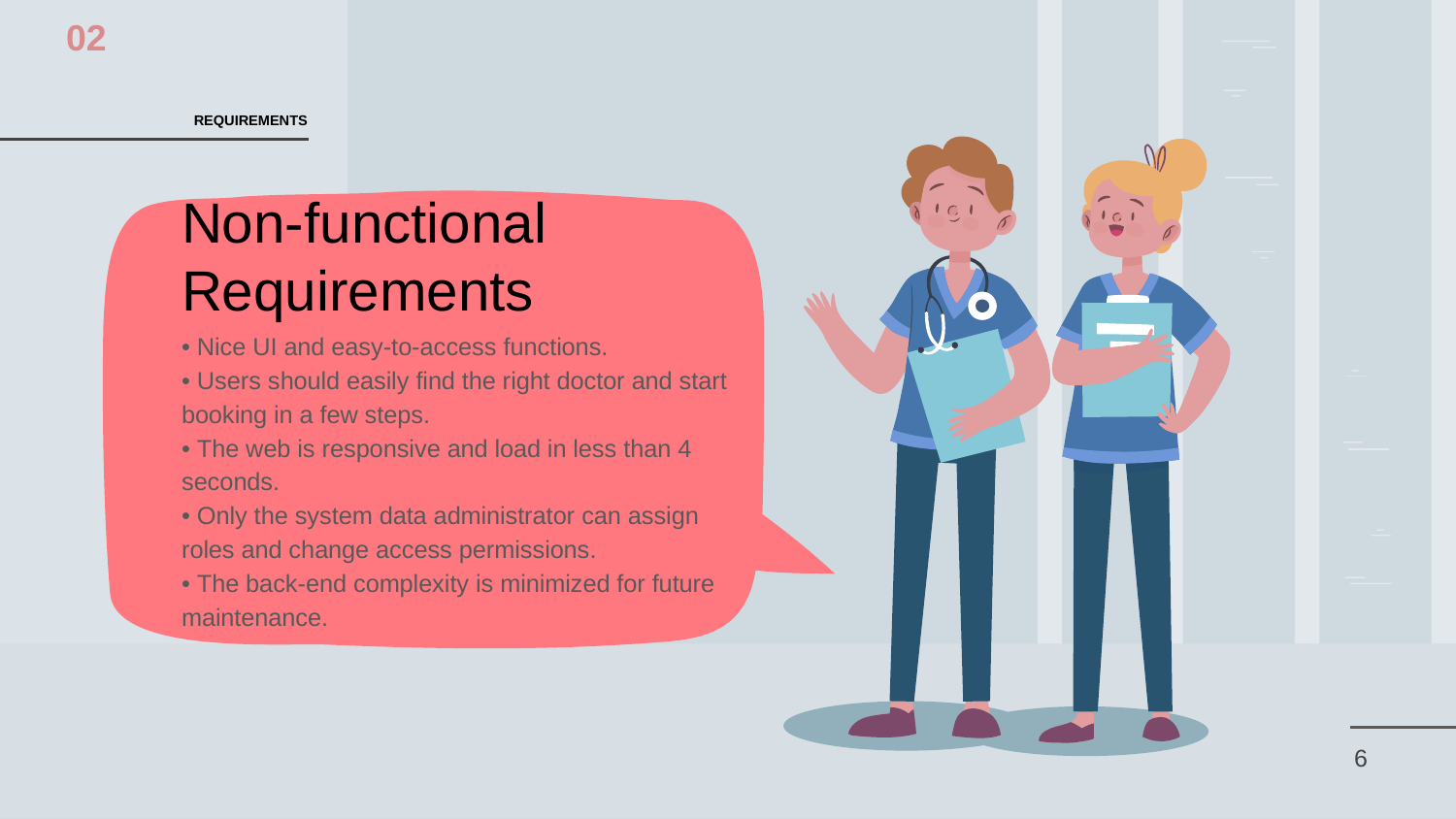

02
# Non-functional Requirements
REQUIREMENTS
• Nice UI and easy-to-access functions.
• Users should easily find the right doctor and start booking in a few steps.
• The web is responsive and load in less than 4 seconds.
• Only the system data administrator can assign roles and change access permissions.
• The back-end complexity is minimized for future maintenance.

6